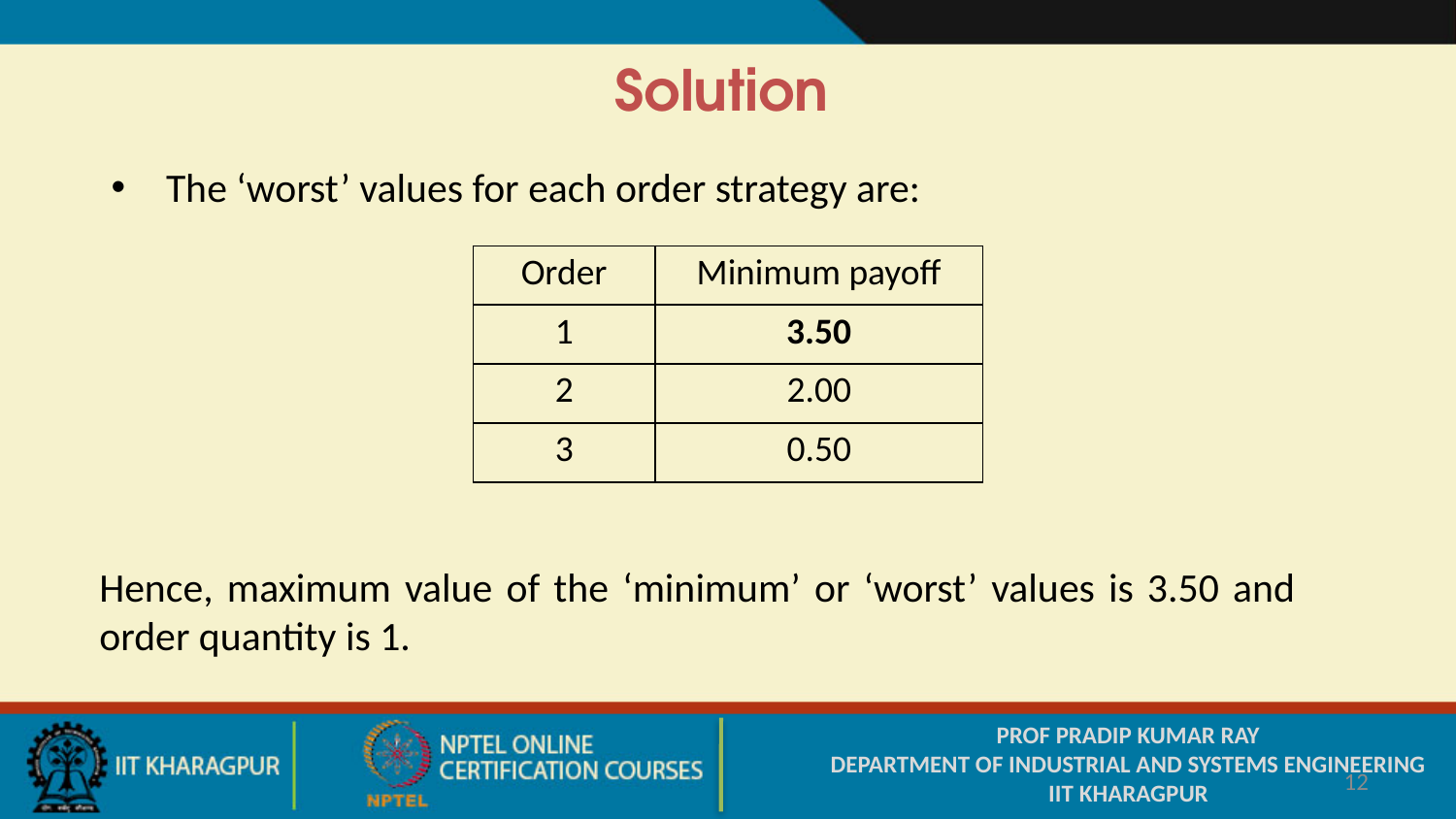

Solution
The ‘worst’ values for each order strategy are:
| Order | Minimum payoff |
| --- | --- |
| 1 | 3.50 |
| 2 | 2.00 |
| 3 | 0.50 |
Hence, maximum value of the ‘minimum’ or ‘worst’ values is 3.50 and order quantity is 1.
PROF PRADIP KUMAR RAY
DEPARTMENT OF INDUSTRIAL AND SYSTEMS ENGINEERING
IIT KHARAGPUR
12